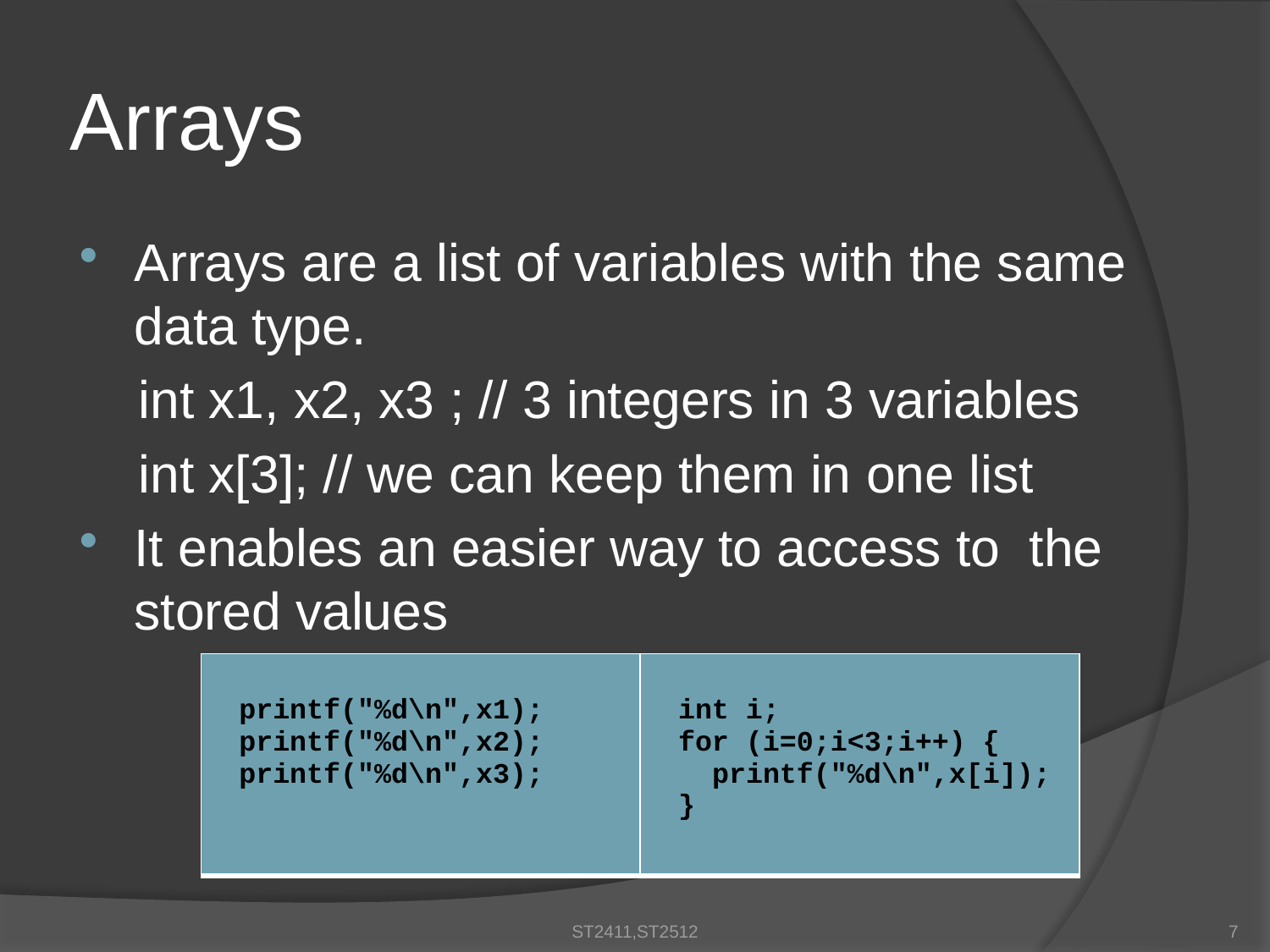

Arrays
Arrays are a list of variables with the same data type.
int x1, x2, x3 ; // 3 integers in 3 variables
int x[3]; // we can keep them in one list
It enables an easier way to access to  the stored values

| printf("%d\n",x1); printf("%d\n",x2); printf("%d\n",x3); | int i; for (i=0;i<3;i++) { printf("%d\n",x[i]); } |
| --- | --- |
ST2411,ST2512
7